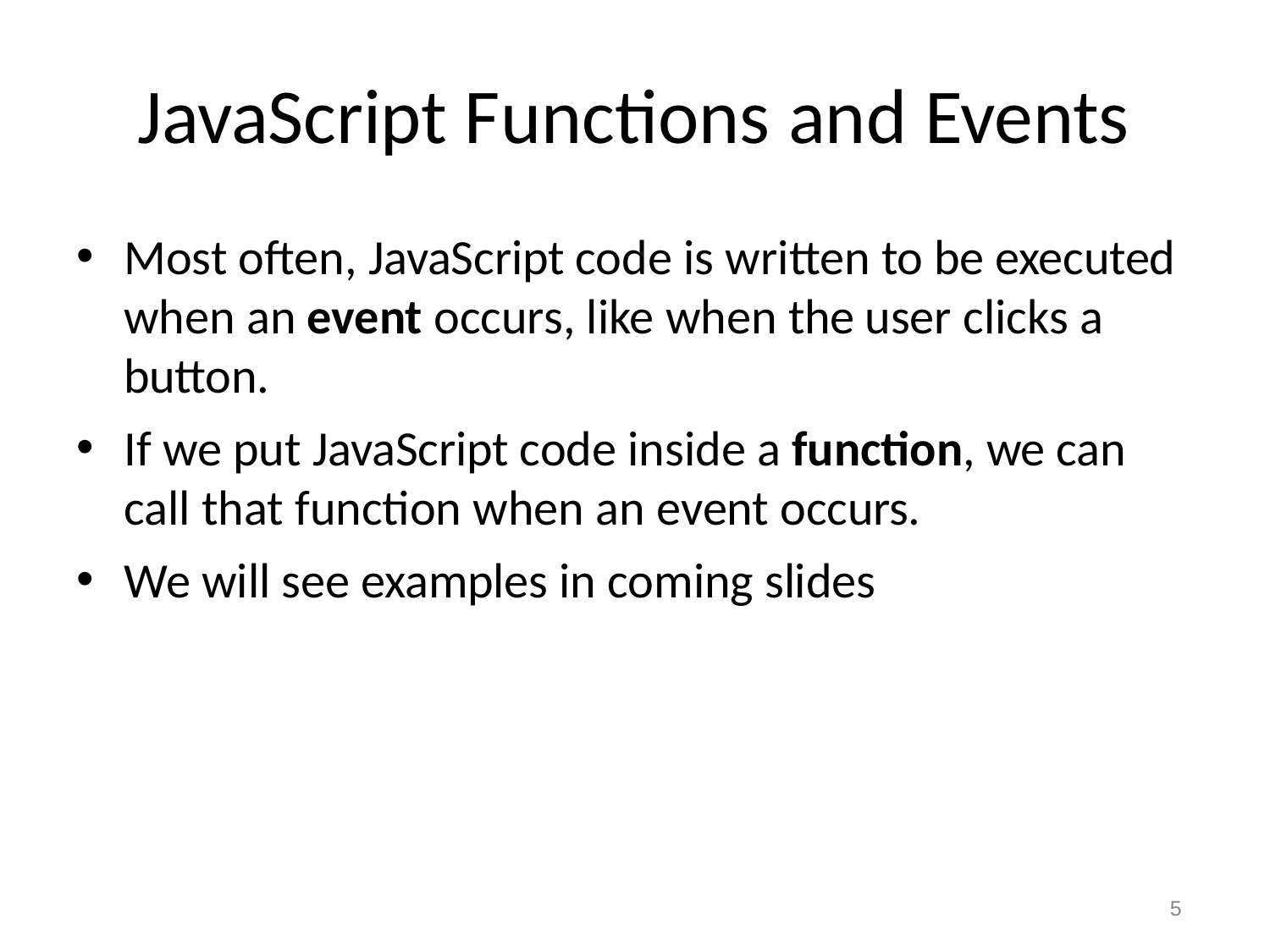

# JavaScript Functions and Events
Most often, JavaScript code is written to be executed when an event occurs, like when the user clicks a button.
If we put JavaScript code inside a function, we can call that function when an event occurs.
We will see examples in coming slides
5